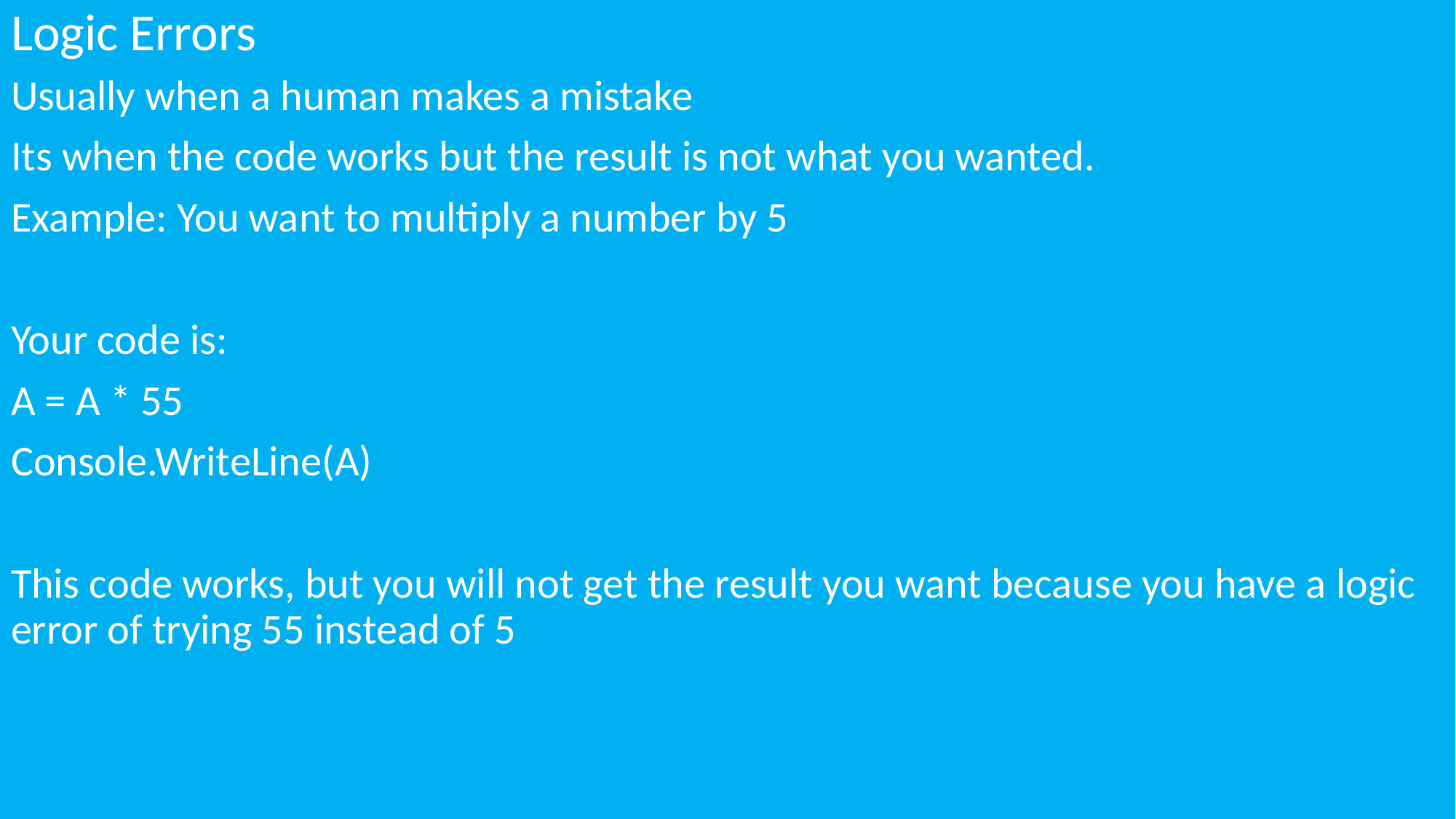

# Logic Errors
Usually when a human makes a mistake
Its when the code works but the result is not what you wanted.
Example: You want to multiply a number by 5

Your code is:
A = A * 55
Console.WriteLine(A)

This code works, but you will not get the result you want because you have a logic error of trying 55 instead of 5